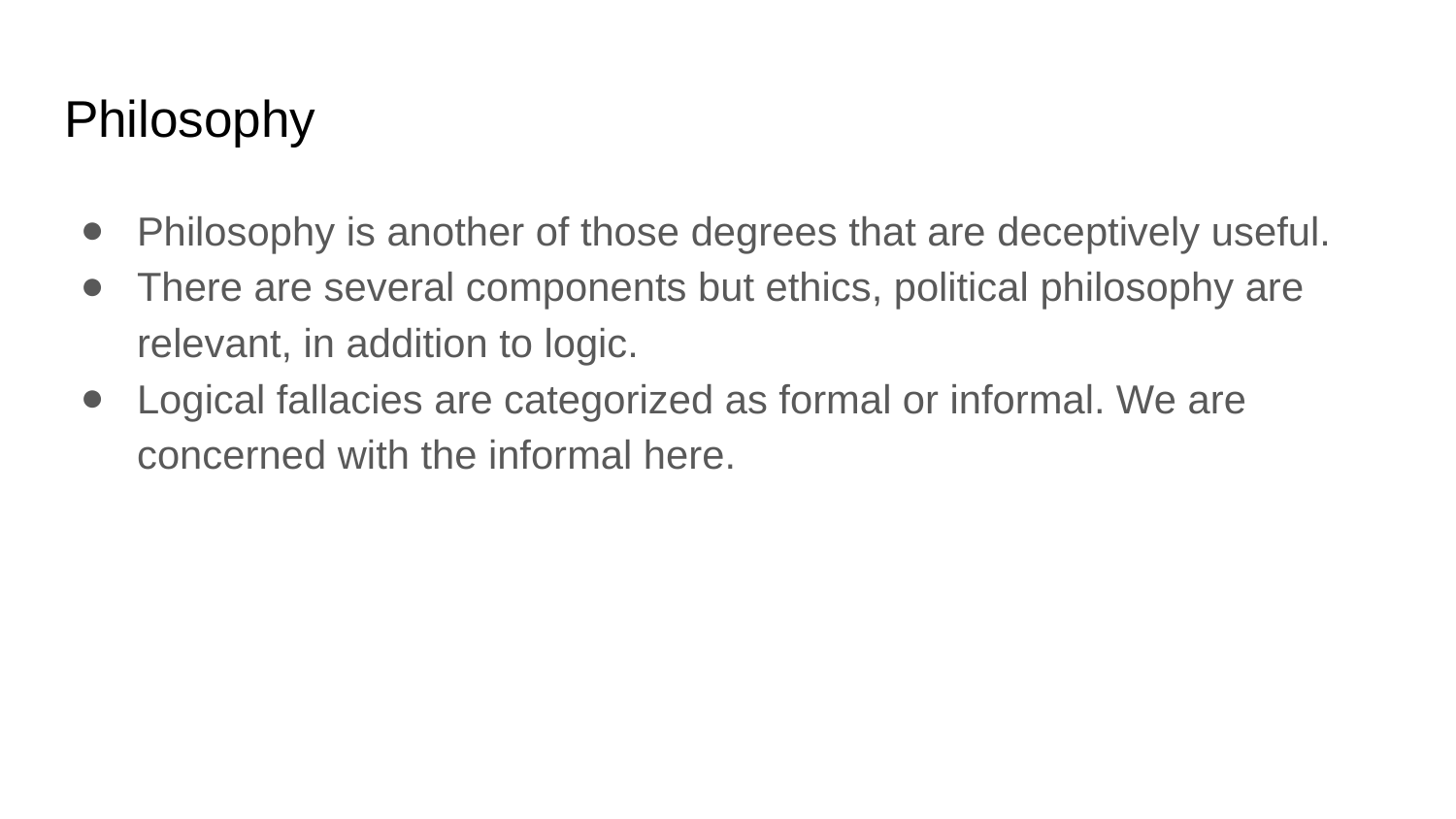

# Philosophy
Philosophy is another of those degrees that are deceptively useful.
There are several components but ethics, political philosophy are relevant, in addition to logic.
Logical fallacies are categorized as formal or informal. We are concerned with the informal here.